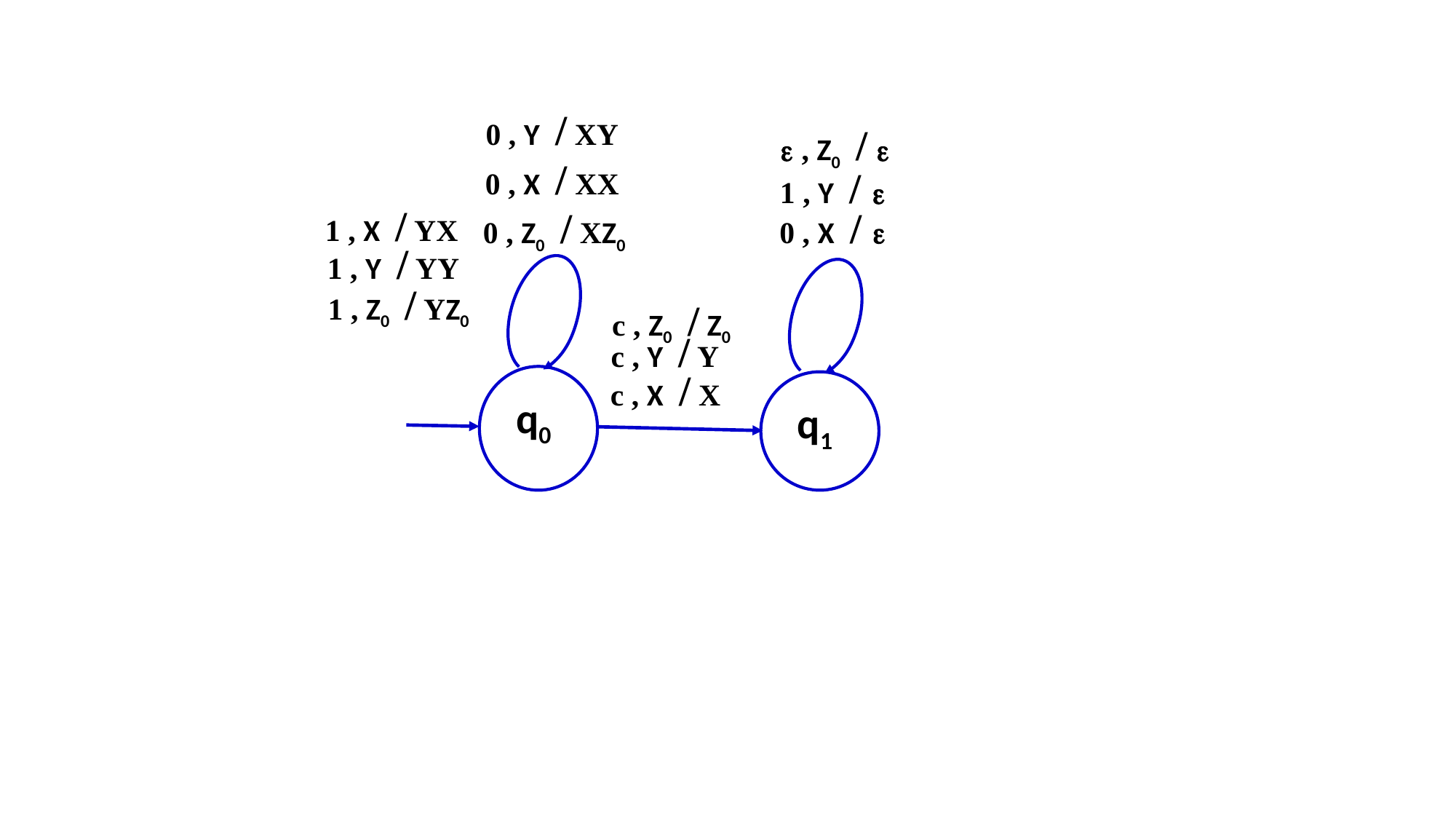

0 , Y   / XY
 ε , Z0   / ε
0 , X   / XX
1 , Y   / ε
1 , X   / YX
0 , X   / ε
0 , Z0   / XZ0
1 , Y   / YY
1 , Z0   / YZ0

c , Z0   / Z0
c , Y   / Y
c , X   / X

q0

q1